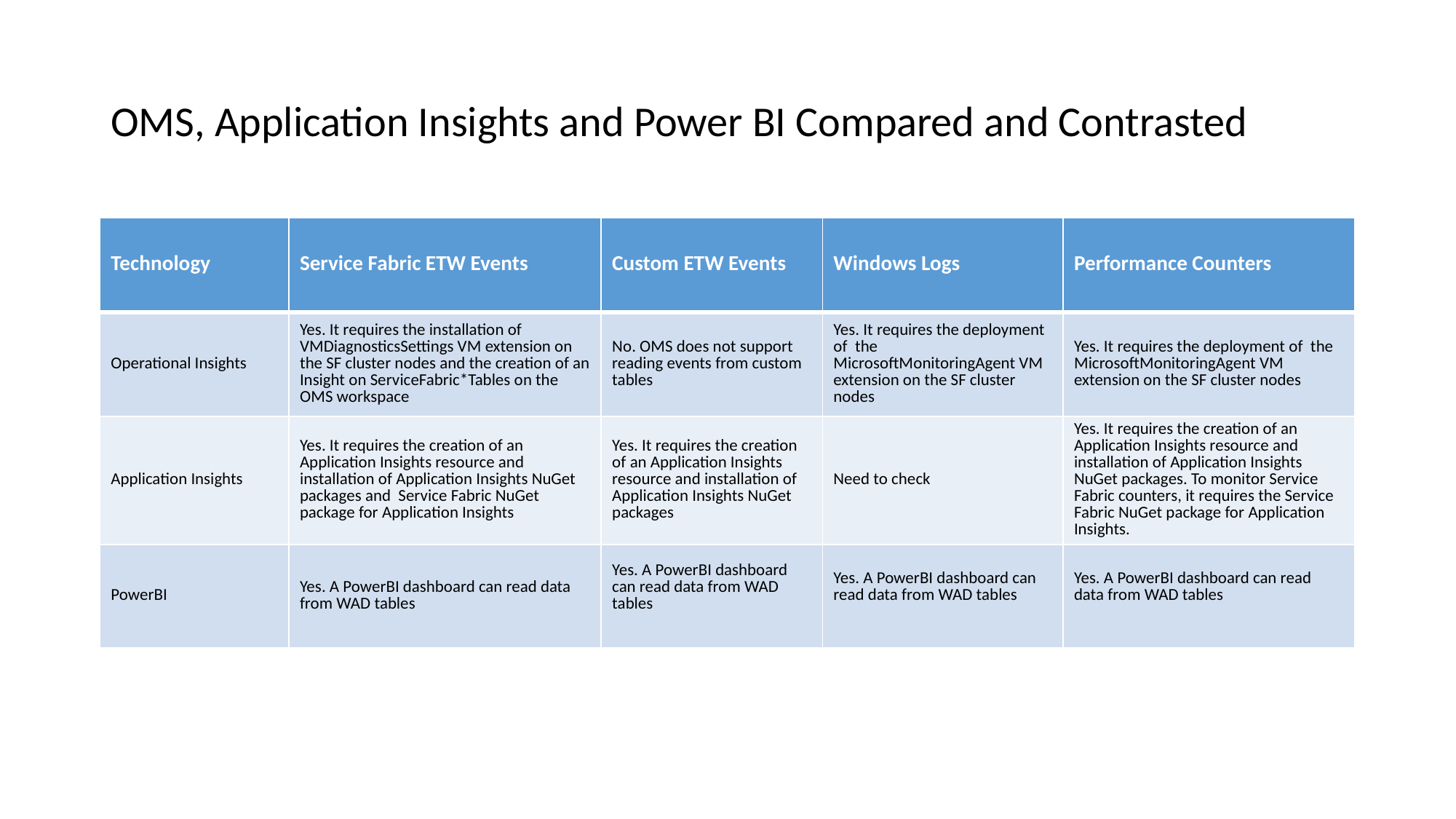

# OMS, Application Insights and Power BI Compared and Contrasted
| Technology | Service Fabric ETW Events | Custom ETW Events | Windows Logs | Performance Counters |
| --- | --- | --- | --- | --- |
| Operational Insights | Yes. It requires the installation of VMDiagnosticsSettings VM extension on the SF cluster nodes and the creation of an Insight on ServiceFabric\*Tables on the OMS workspace | No. OMS does not support reading events from custom tables | Yes. It requires the deployment of the MicrosoftMonitoringAgent VM extension on the SF cluster nodes | Yes. It requires the deployment of the MicrosoftMonitoringAgent VM extension on the SF cluster nodes |
| Application Insights | Yes. It requires the creation of an Application Insights resource and installation of Application Insights NuGet packages and Service Fabric NuGet package for Application Insights | Yes. It requires the creation of an Application Insights resource and installation of Application Insights NuGet packages | Need to check | Yes. It requires the creation of an Application Insights resource and installation of Application Insights NuGet packages. To monitor Service Fabric counters, it requires the Service Fabric NuGet package for Application Insights. |
| PowerBI | Yes. A PowerBI dashboard can read data from WAD tables | Yes. A PowerBI dashboard can read data from WAD tables | Yes. A PowerBI dashboard can read data from WAD tables | Yes. A PowerBI dashboard can read data from WAD tables |